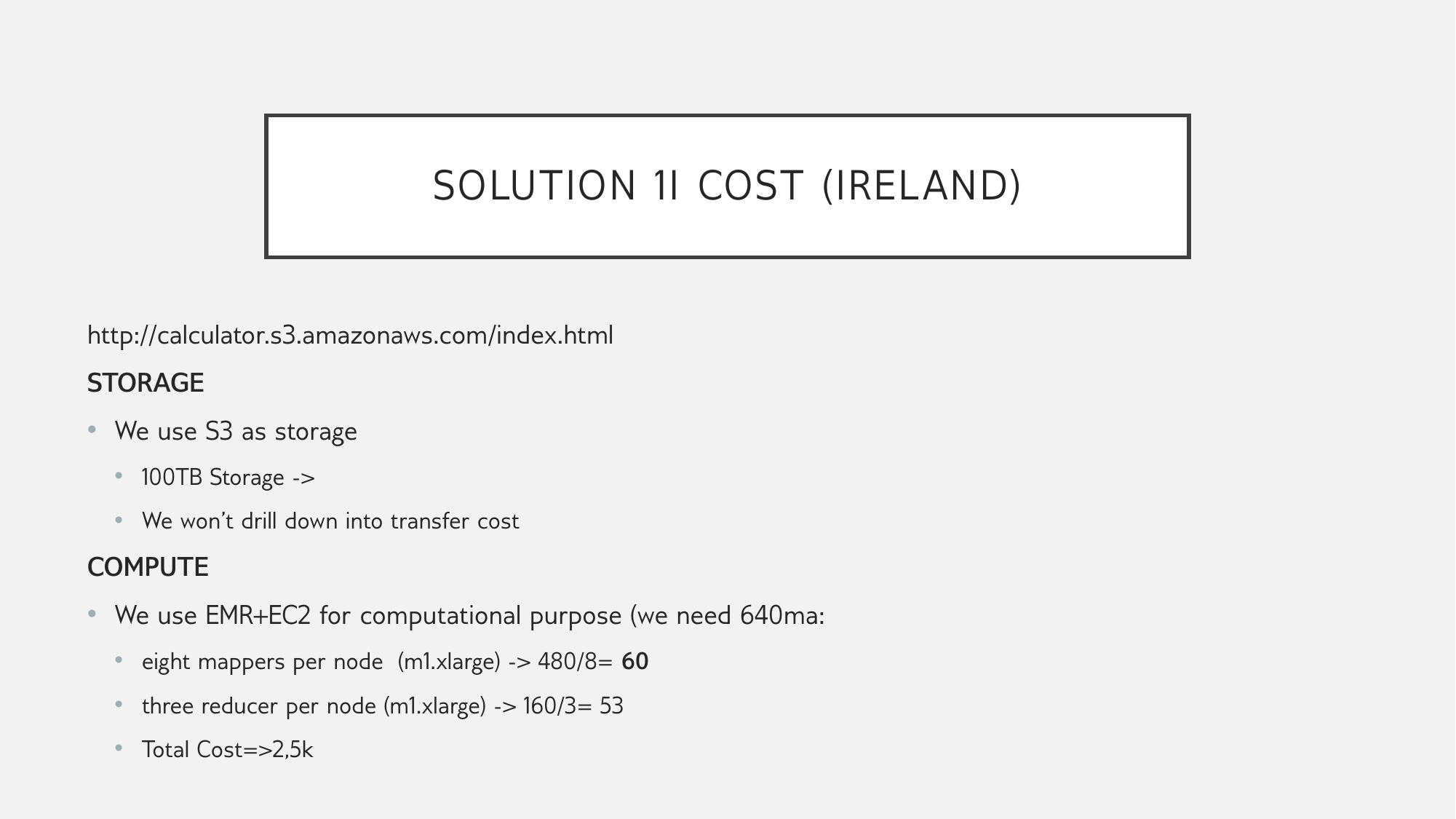

# Solution 1I COST (IRELAND)
http://calculator.s3.amazonaws.com/index.html
STORAGE
We use S3 as storage
100TB Storage ->
We won’t drill down into transfer cost
COMPUTE
We use EMR+EC2 for computational purpose (we need 640ma:
eight mappers per node  (m1.xlarge) -> 480/8= 60
three reducer per node (m1.xlarge) -> 160/3= 53
Total Cost=>2,5k